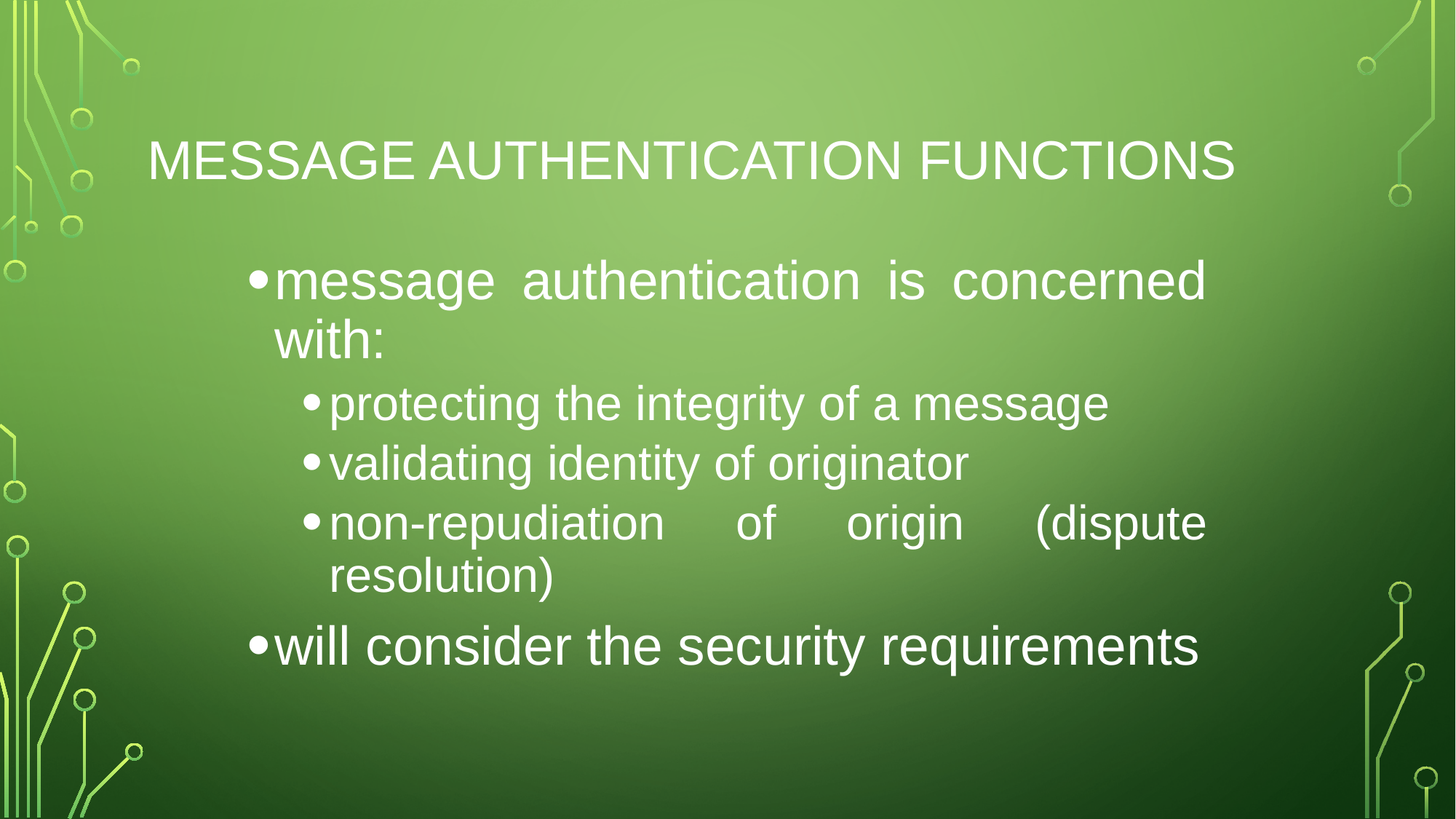

# Message Authentication Functions
message authentication is concerned with:
protecting the integrity of a message
validating identity of originator
non-repudiation of origin (dispute resolution)
will consider the security requirements